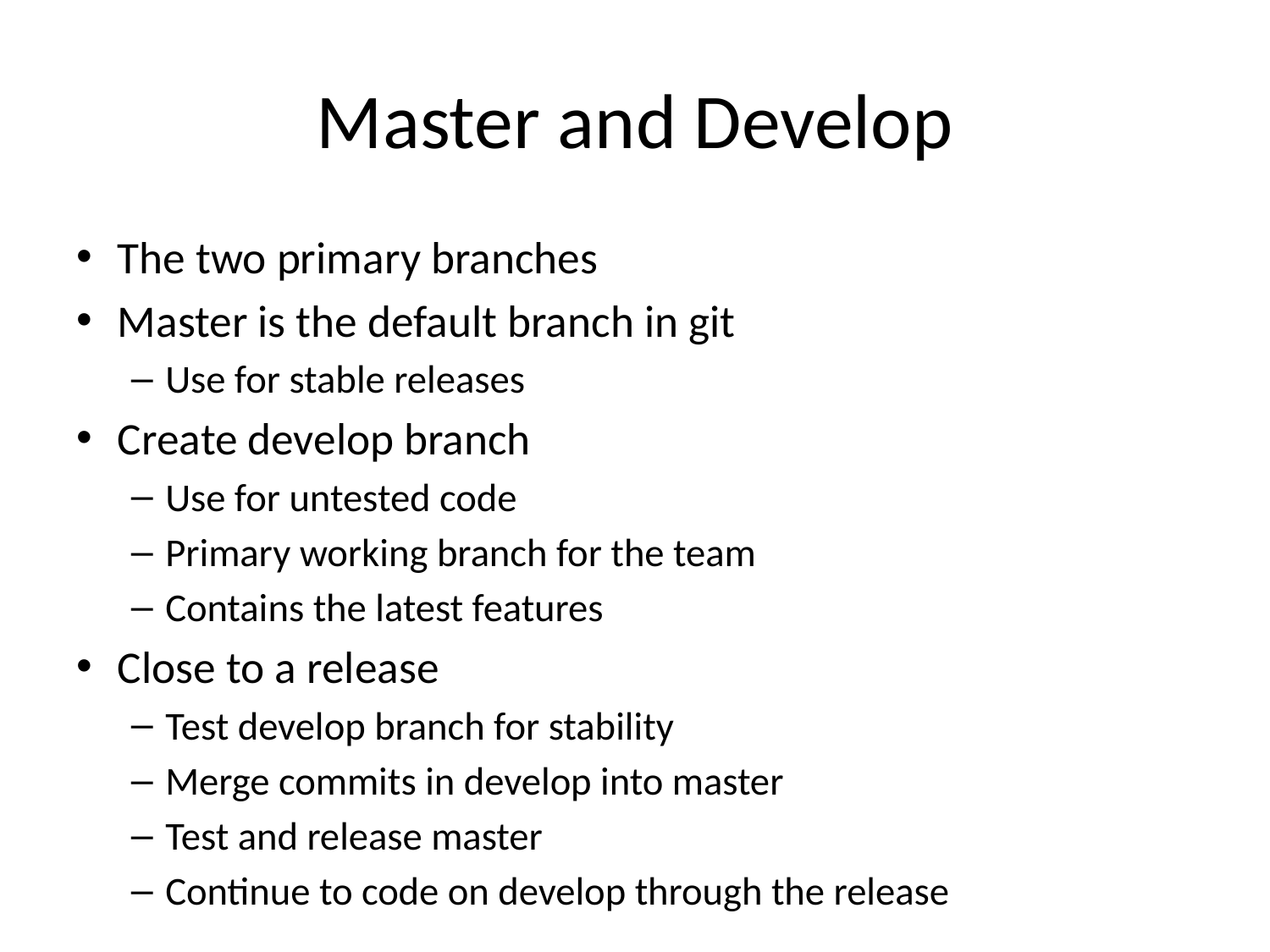

# Master and Develop
The two primary branches
Master is the default branch in git
Use for stable releases
Create develop branch
Use for untested code
Primary working branch for the team
Contains the latest features
Close to a release
Test develop branch for stability
Merge commits in develop into master
Test and release master
Continue to code on develop through the release